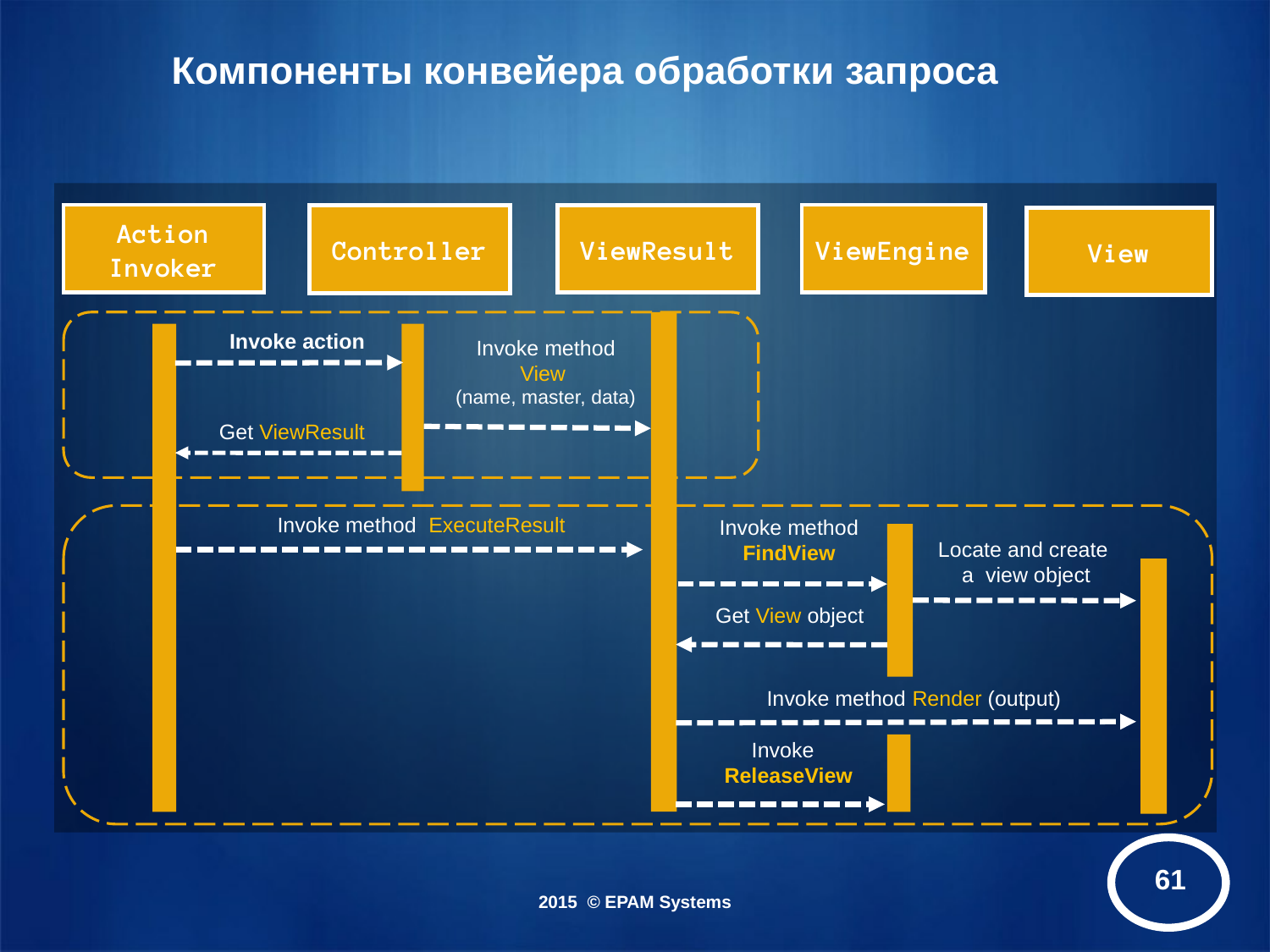

# Компоненты конвейера обработки запроса
ViewEngine
Action Invoker
Controller
ViewResult
View

Invoke action

Invoke method
View
(name, master, data)
Get ViewResult
Invoke method  ExecuteResult
Invoke method
FindView

Locate and create
a  view object

Get View object

Invoke method Render (output)
Invoke
 ReleaseView

2015  © EPAM Systems